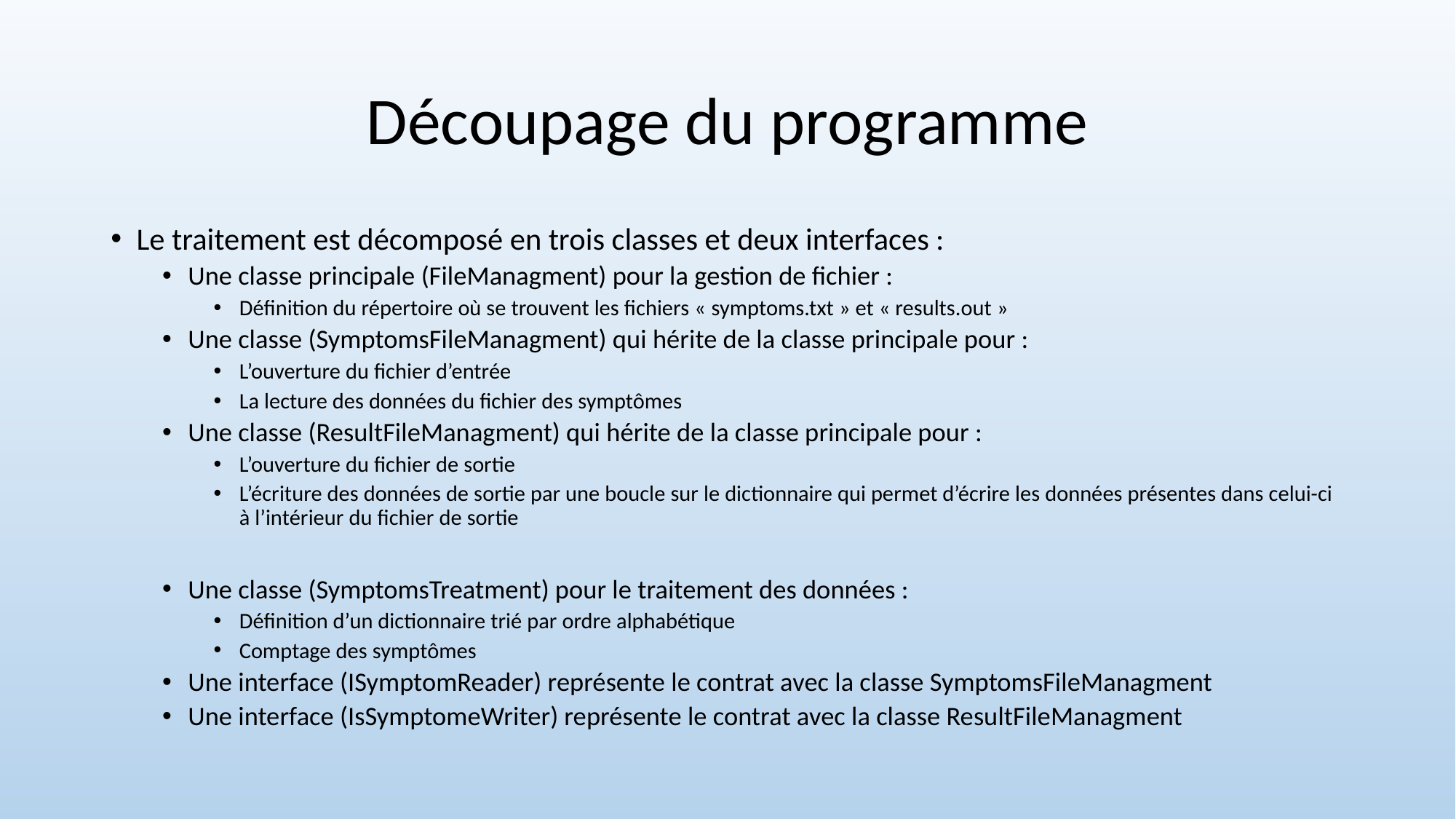

# Découpage du programme
Le traitement est décomposé en trois classes et deux interfaces :
Une classe principale (FileManagment) pour la gestion de fichier :
Définition du répertoire où se trouvent les fichiers « symptoms.txt » et « results.out »
Une classe (SymptomsFileManagment) qui hérite de la classe principale pour :
L’ouverture du fichier d’entrée
La lecture des données du fichier des symptômes
Une classe (ResultFileManagment) qui hérite de la classe principale pour :
L’ouverture du fichier de sortie
L’écriture des données de sortie par une boucle sur le dictionnaire qui permet d’écrire les données présentes dans celui-ci à l’intérieur du fichier de sortie

Une classe (SymptomsTreatment) pour le traitement des données :
Définition d’un dictionnaire trié par ordre alphabétique
Comptage des symptômes
Une interface (ISymptomReader) représente le contrat avec la classe SymptomsFileManagment
Une interface (IsSymptomeWriter) représente le contrat avec la classe ResultFileManagment